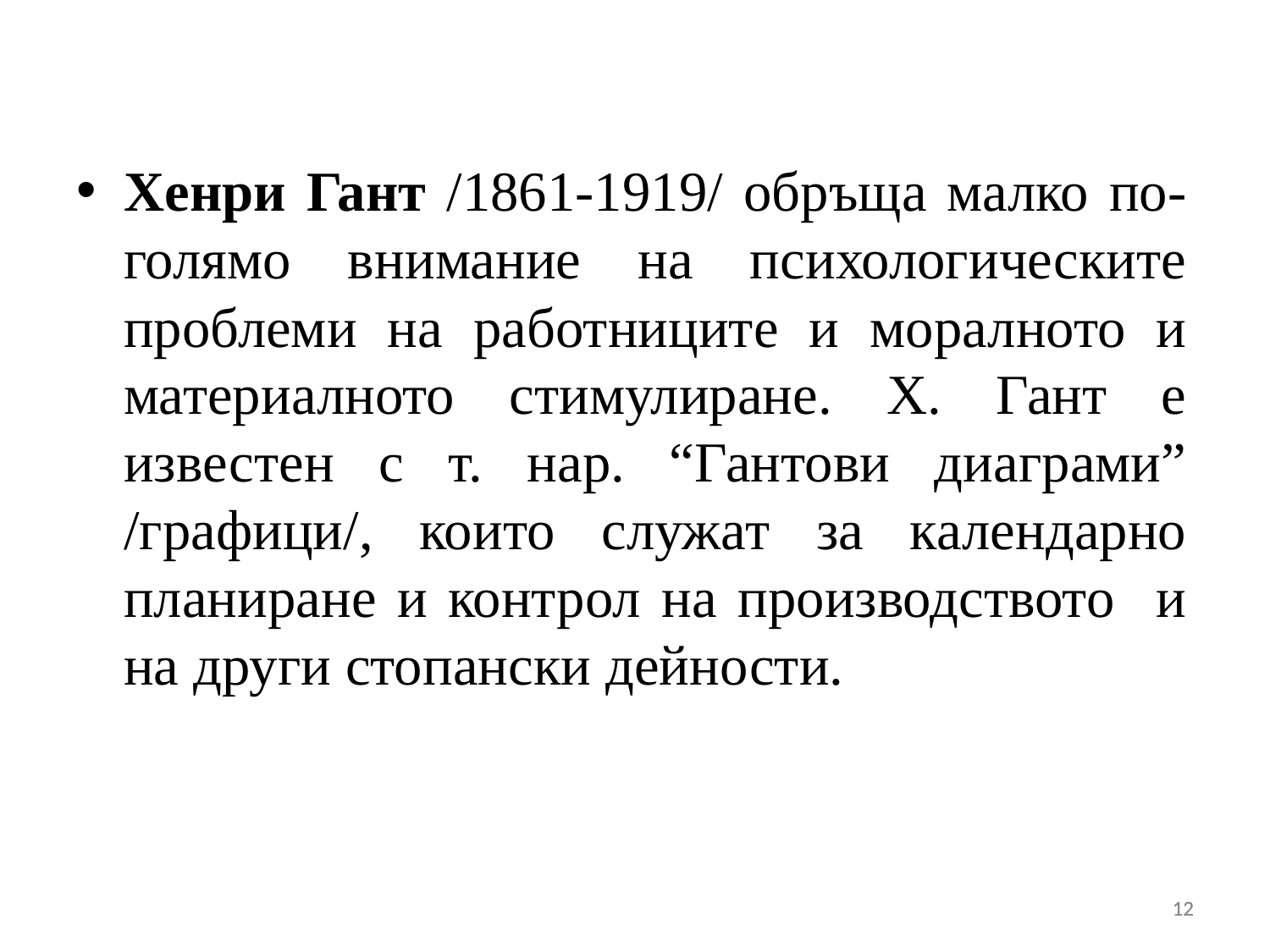

Хенри Гант /1861-1919/ обръща малко по-голямо внимание на психологическите проблеми на работниците и моралното и материалното стимулиране. Х. Гант е известен с т. нар. “Гантови диаграми” /графици/, които служат за календарно планиране и контрол на производството  и на други стопански дейности.
12
12